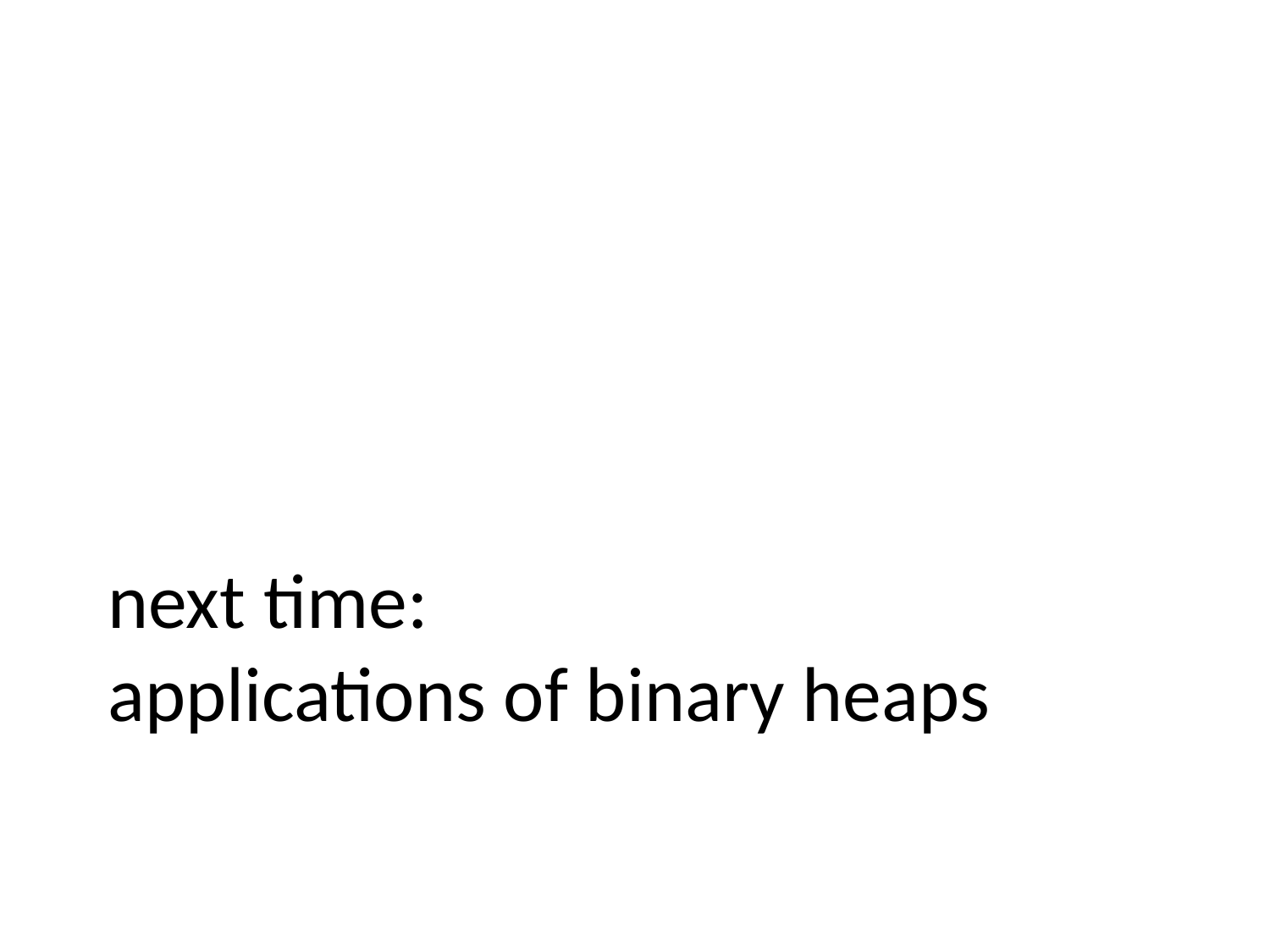

# next time: applications of binary heaps